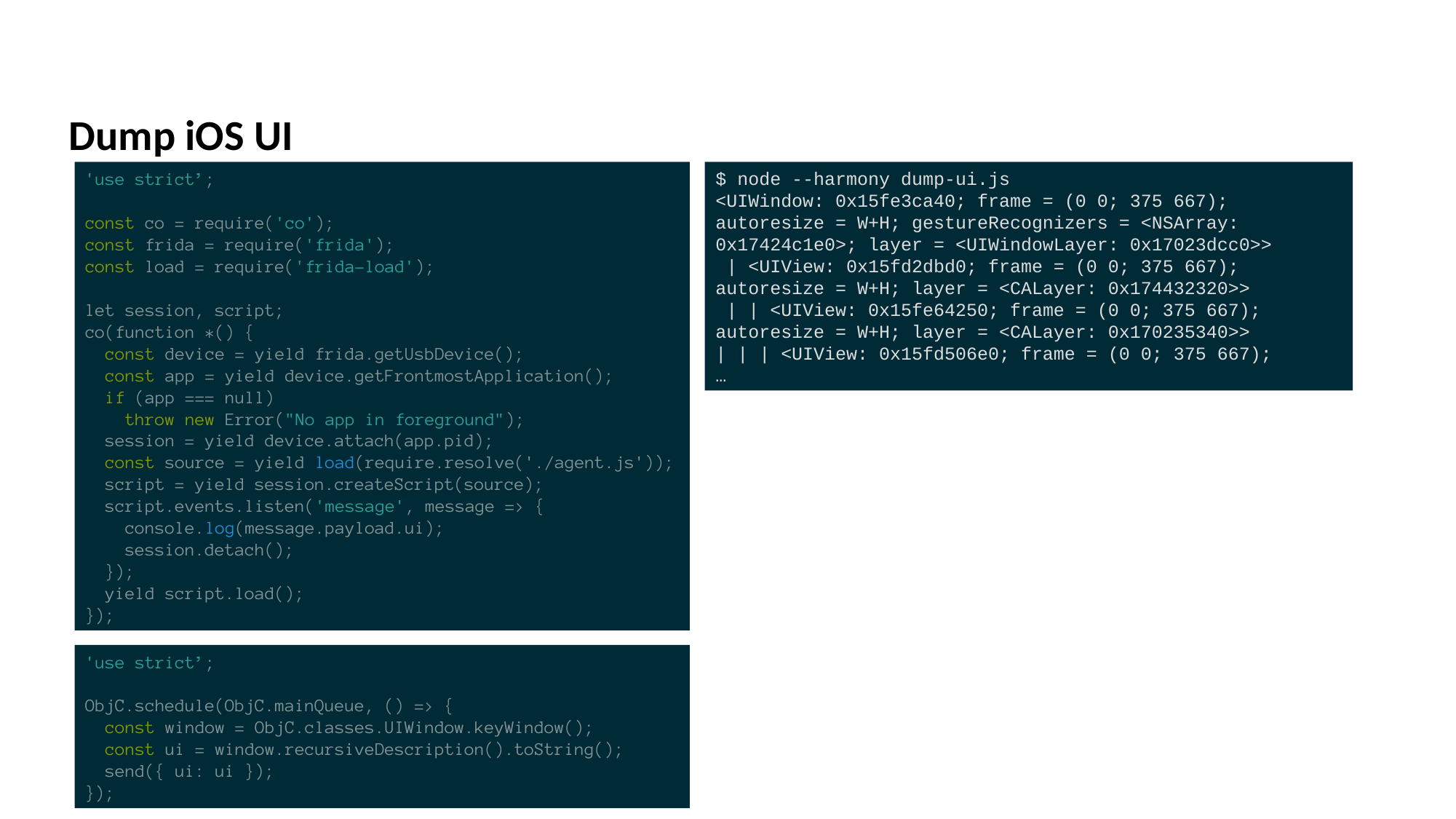

Dump iOS UI
'use strict’;

const co = require('co');
const frida = require('frida');
const load = require('frida-load');

let session, script;
co(function *() {
  const device = yield frida.getUsbDevice();
  const app = yield device.getFrontmostApplication();
  if (app === null)
    throw new Error("No app in foreground");
  session = yield device.attach(app.pid);
  const source = yield load(require.resolve('./agent.js'));
  script = yield session.createScript(source);
  script.events.listen('message', message => {
    console.log(message.payload.ui);
    session.detach();
  });
  yield script.load();
});
$ node --harmony dump-ui.js
<UIWindow: 0x15fe3ca40; frame = (0 0; 375 667); autoresize = W+H; gestureRecognizers = <NSArray: 0x17424c1e0>; layer = <UIWindowLayer: 0x17023dcc0>>
 | <UIView: 0x15fd2dbd0; frame = (0 0; 375 667); autoresize = W+H; layer = <CALayer: 0x174432320>>
 | | <UIView: 0x15fe64250; frame = (0 0; 375 667); autoresize = W+H; layer = <CALayer: 0x170235340>>
| | | <UIView: 0x15fd506e0; frame = (0 0; 375 667);
…
'use strict’;

ObjC.schedule(ObjC.mainQueue, () => {
  const window = ObjC.classes.UIWindow.keyWindow();
  const ui = window.recursiveDescription().toString();
  send({ ui: ui });
});